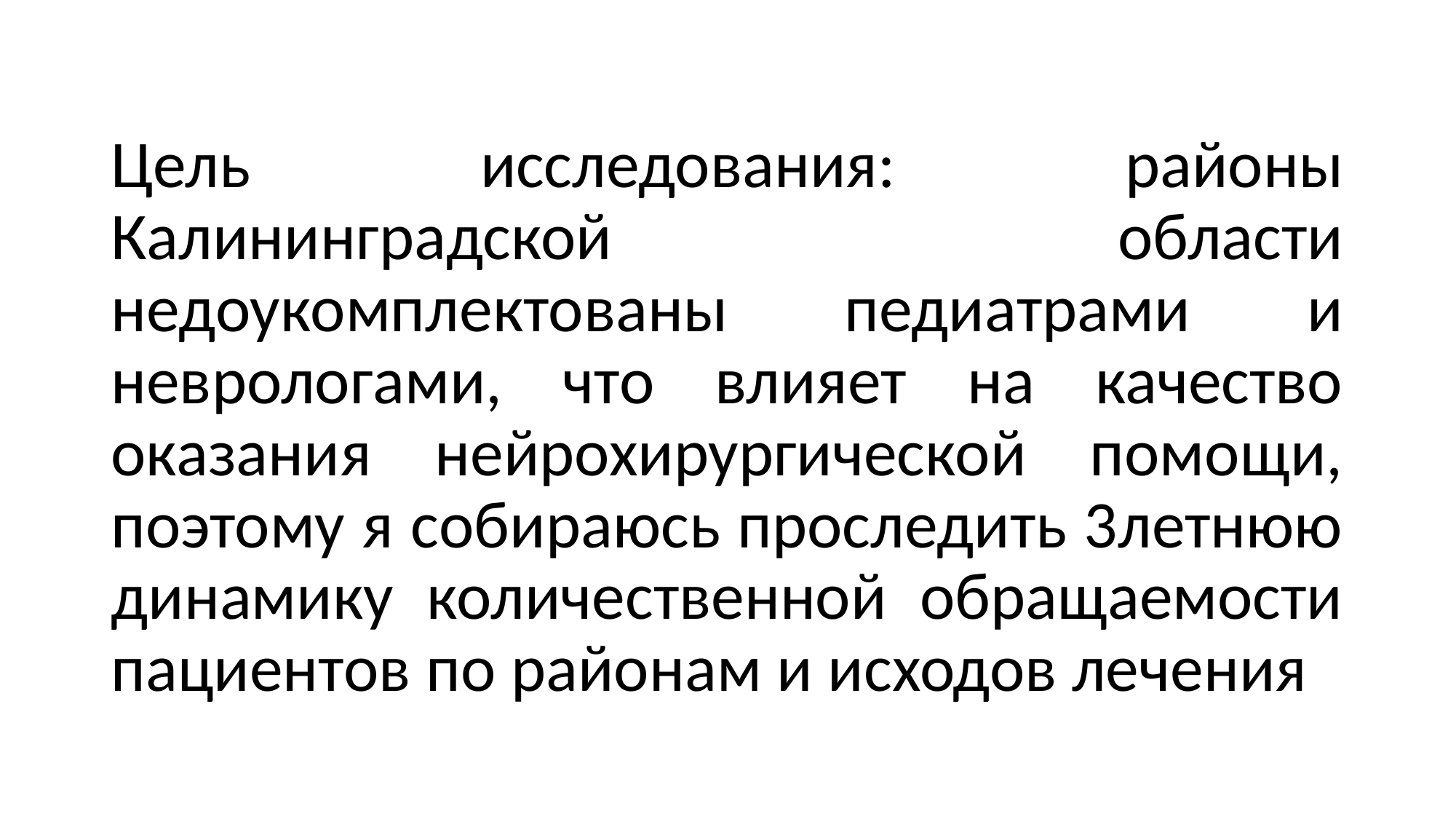

# Цель исследования: районы Калининградской области недоукомплектованы педиатрами и неврологами, что влияет на качество оказания нейрохирургической помощи, поэтому я собираюсь проследить 3летнюю динамику количественной обращаемости пациентов по районам и исходов лечения